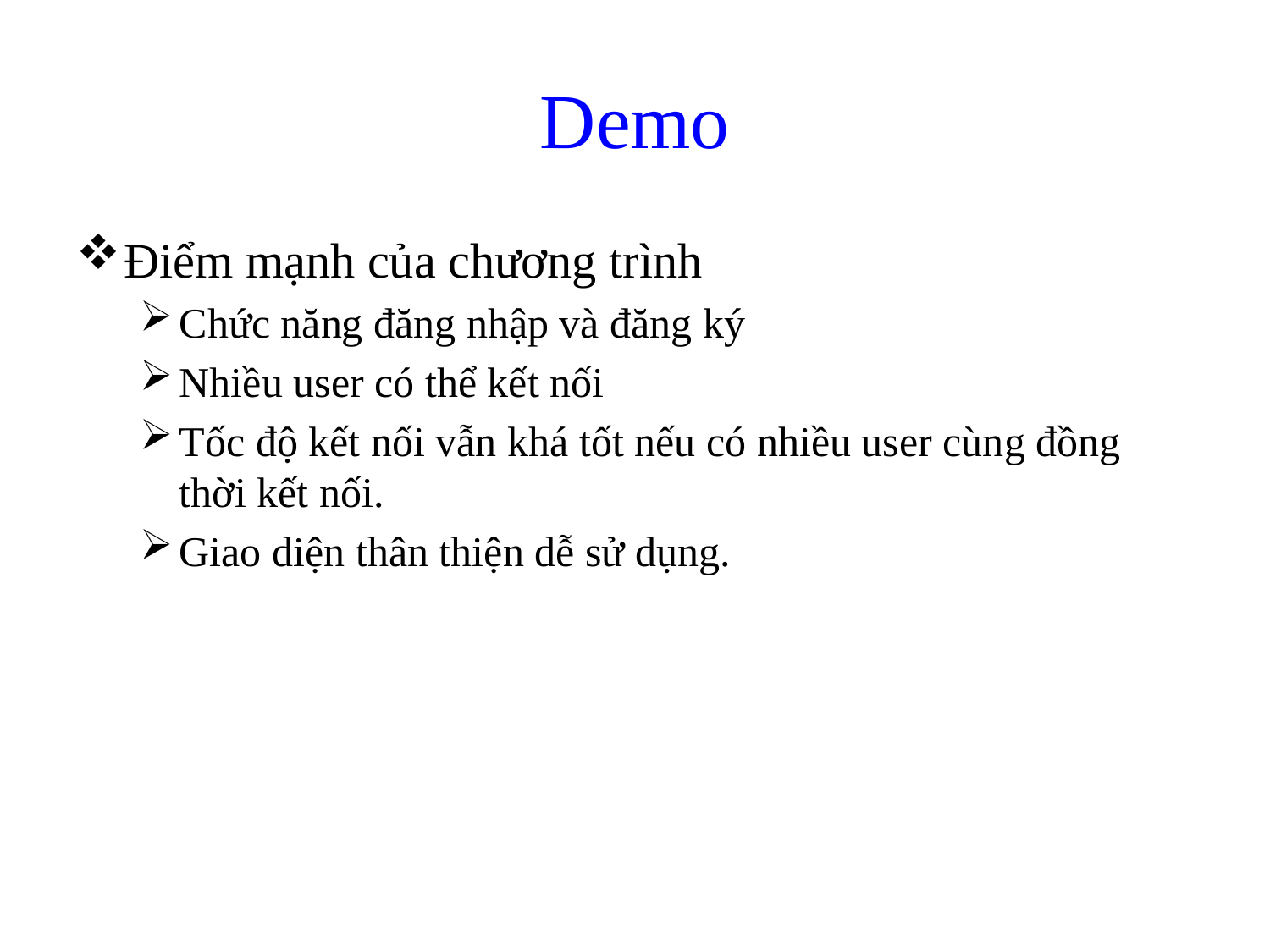

# Demo
Điểm mạnh của chương trình
Chức năng đăng nhập và đăng ký
Nhiều user có thể kết nối
Tốc độ kết nối vẫn khá tốt nếu có nhiều user cùng đồng thời kết nối.
Giao diện thân thiện dễ sử dụng.